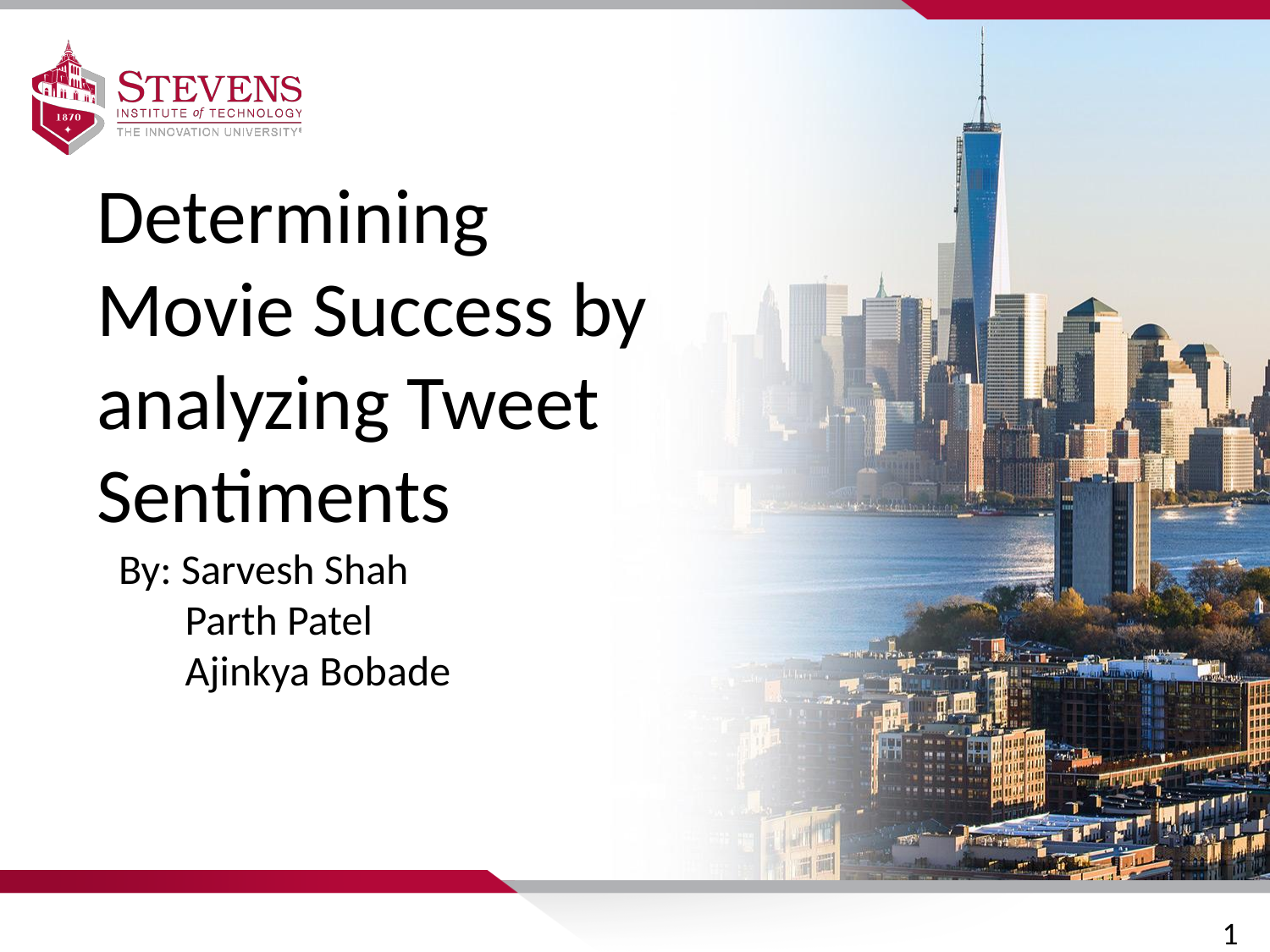

Determining Movie Success by analyzing Tweet Sentiments

By: Sarvesh Shah
       Parth Patel
       Ajinkya Bobade

1